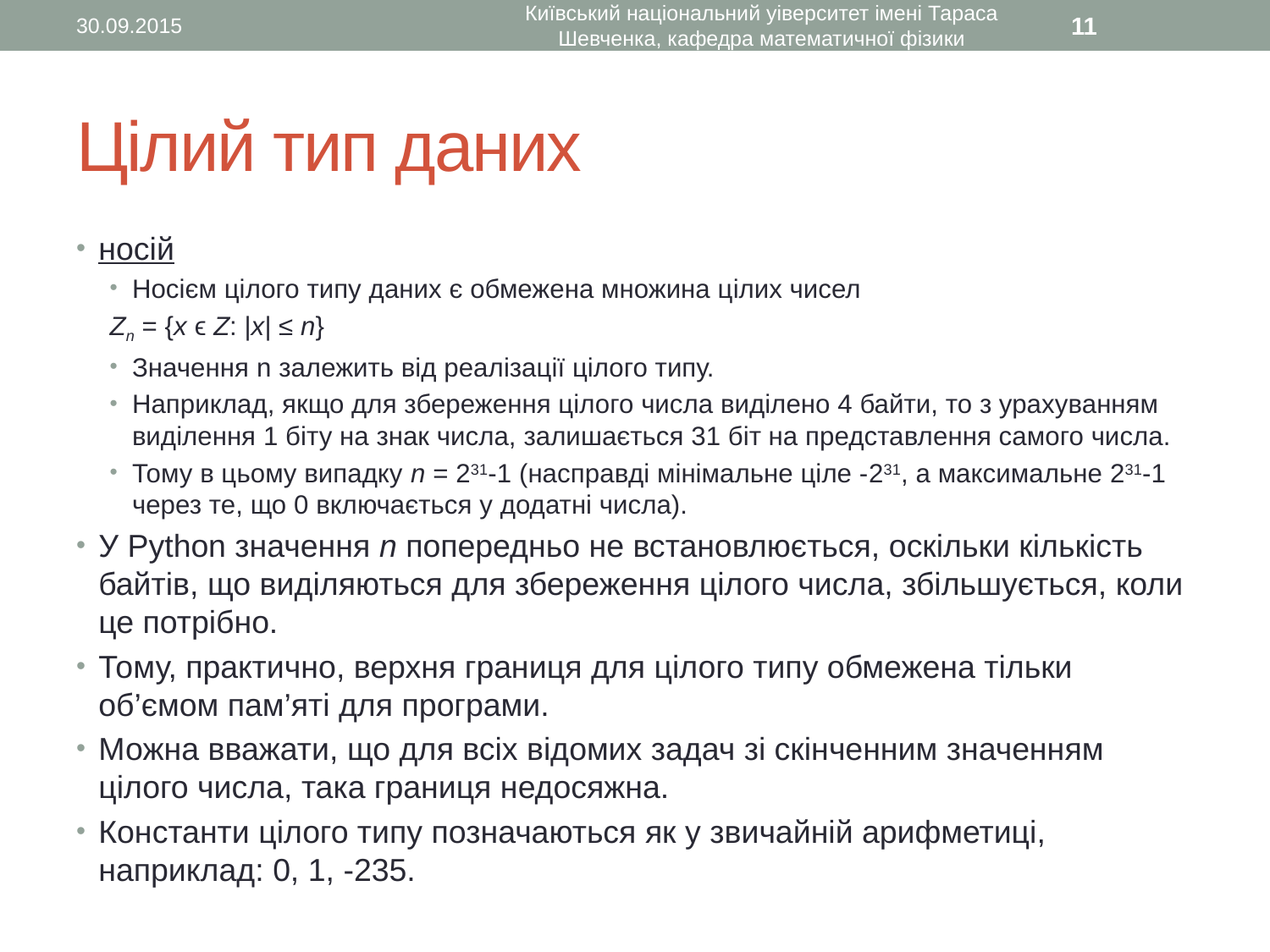

30.09.2015
Київський національний уіверситет імені Тараса Шевченка, кафедра математичної фізики
11
# Цілий тип даних
носій
Носієм цілого типу даних є обмежена множина цілих чисел
Zn = {x ϵ Z: |x| ≤ n}
Значення n залежить від реалізації цілого типу.
Наприклад, якщо для збереження цілого числа виділено 4 байти, то з урахуванням виділення 1 біту на знак числа, залишається 31 біт на представлення самого числа.
Тому в цьому випадку n = 231-1 (насправді мінімальне ціле -231, а максимальне 231-1 через те, що 0 включається у додатні числа).
У Python значення n попередньо не встановлюється, оскільки кількість байтів, що виділяються для збереження цілого числа, збільшується, коли це потрібно.
Тому, практично, верхня границя для цілого типу обмежена тільки об’ємом пам’яті для програми.
Можна вважати, що для всіх відомих задач зі скінченним значенням цілого числа, така границя недосяжна.
Константи цілого типу позначаються як у звичайній арифметиці, наприклад: 0, 1, -235.